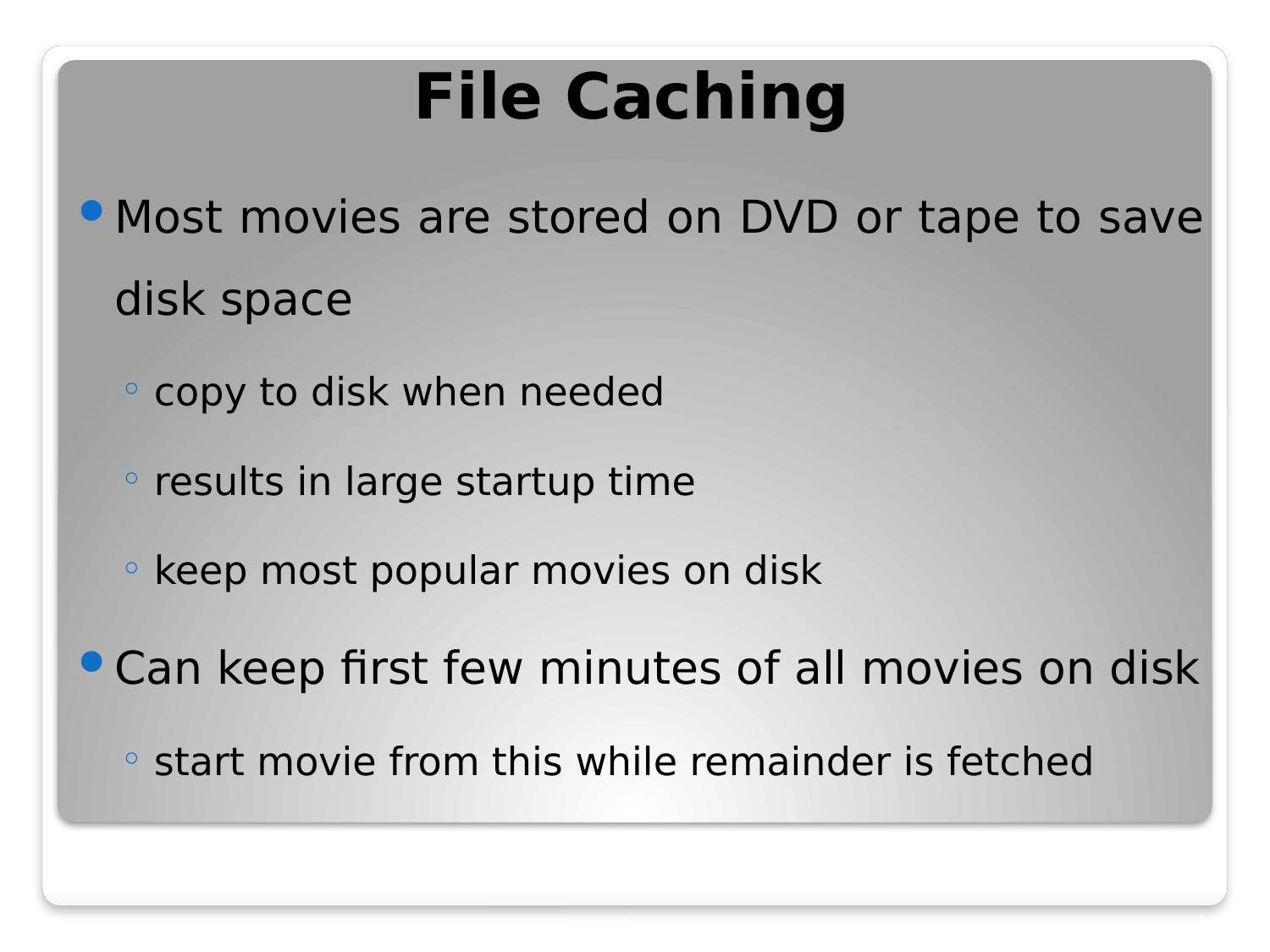

# File Caching
Most movies are stored on DVD or tape to save disk space
copy to disk when needed
results in large startup time
keep most popular movies on disk
Can keep first few minutes of all movies on disk
start movie from this while remainder is fetched